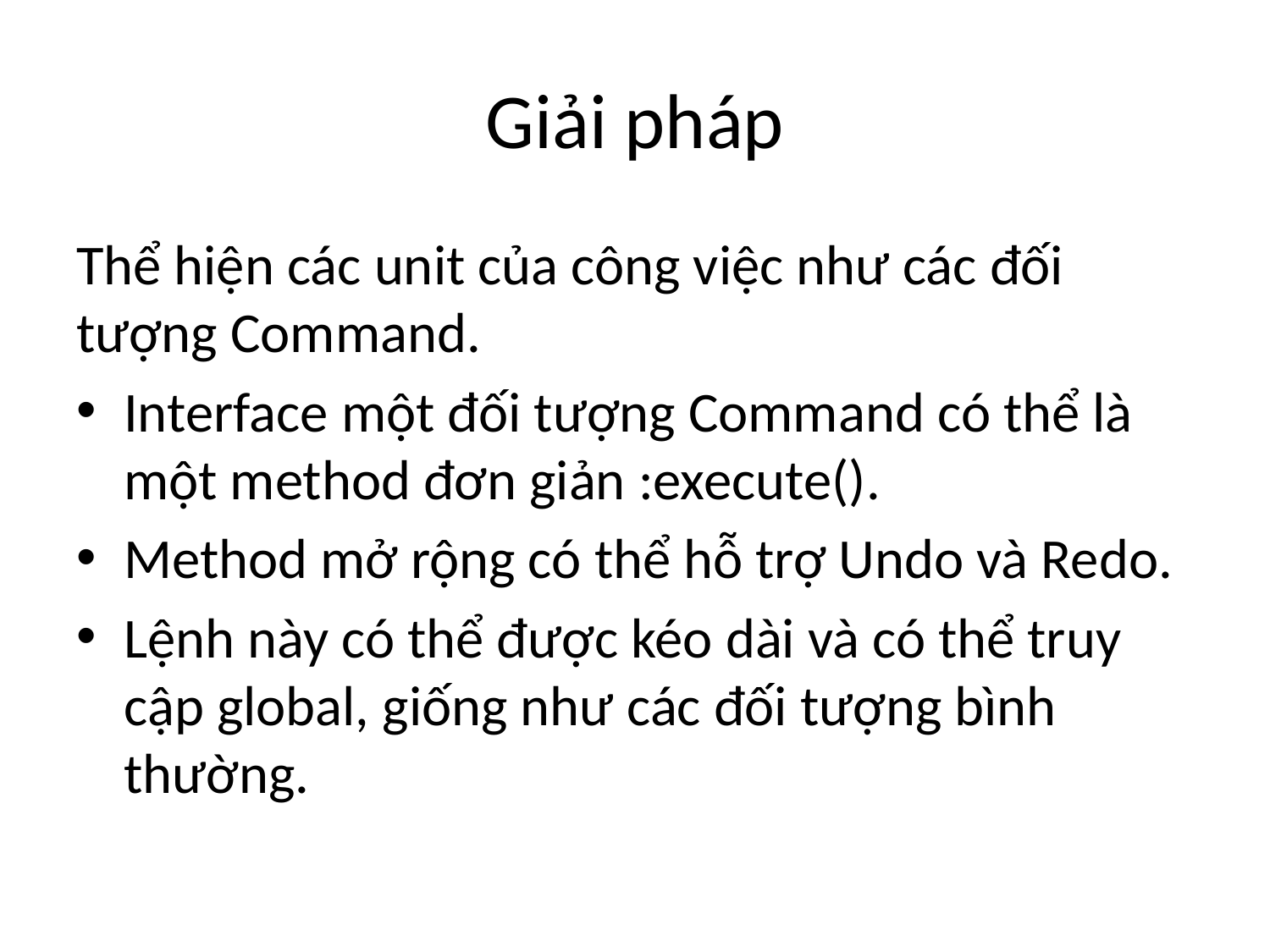

# Giải pháp
Thể hiện các unit của công việc như các đối tượng Command.
Interface một đối tượng Command có thể là một method đơn giản :execute().
Method mở rộng có thể hỗ trợ Undo và Redo.
Lệnh này có thể được kéo dài và có thể truy cập global, giống như các đối tượng bình thường.